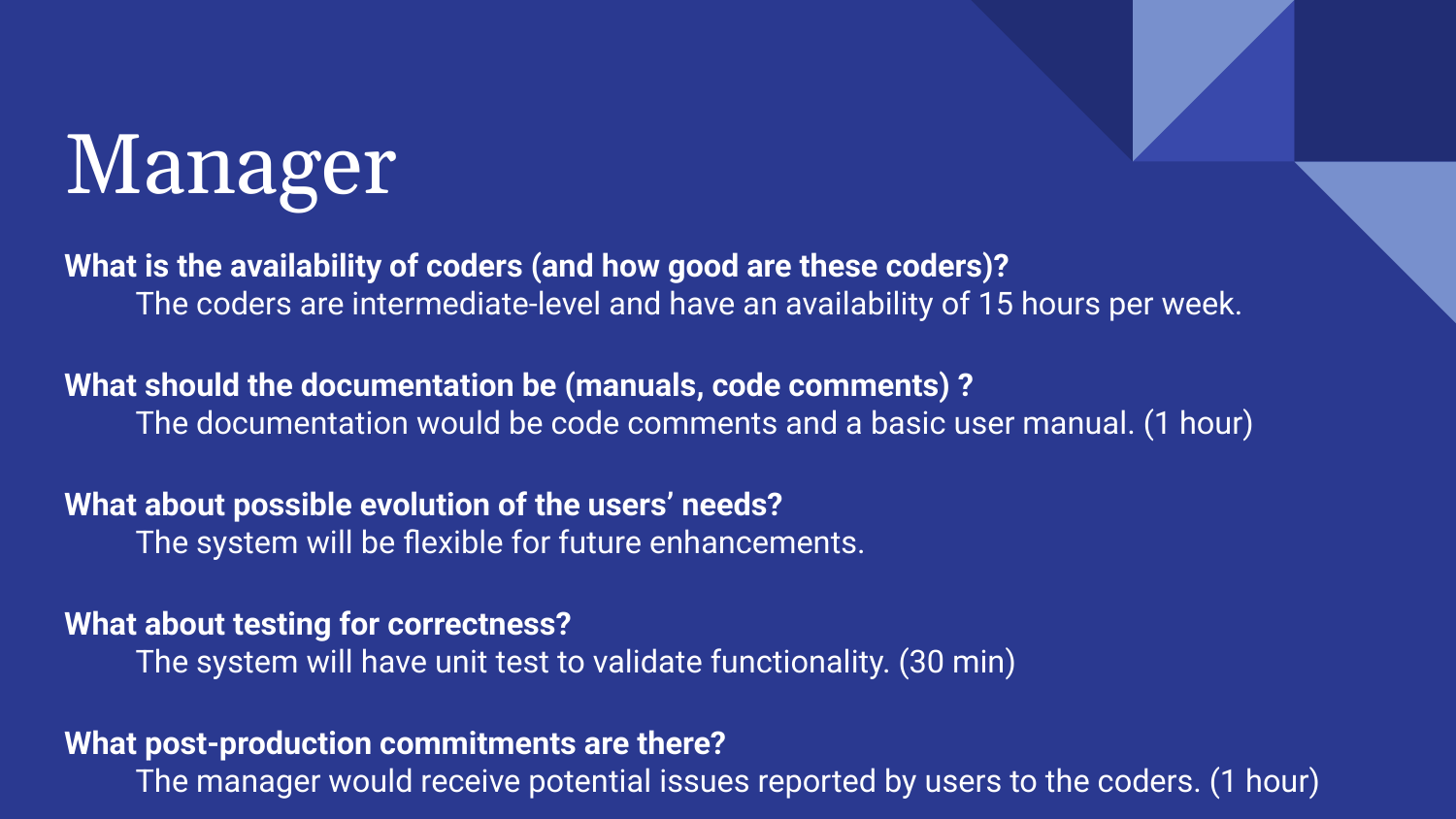

# Manager
What is the availability of coders (and how good are these coders)?
The coders are intermediate-level and have an availability of 15 hours per week.

What should the documentation be (manuals, code comments) ?
The documentation would be code comments and a basic user manual. (1 hour)

What about possible evolution of the users’ needs?
The system will be flexible for future enhancements.

What about testing for correctness?
The system will have unit test to validate functionality. (30 min)

What post-production commitments are there?
The manager would receive potential issues reported by users to the coders. (1 hour)